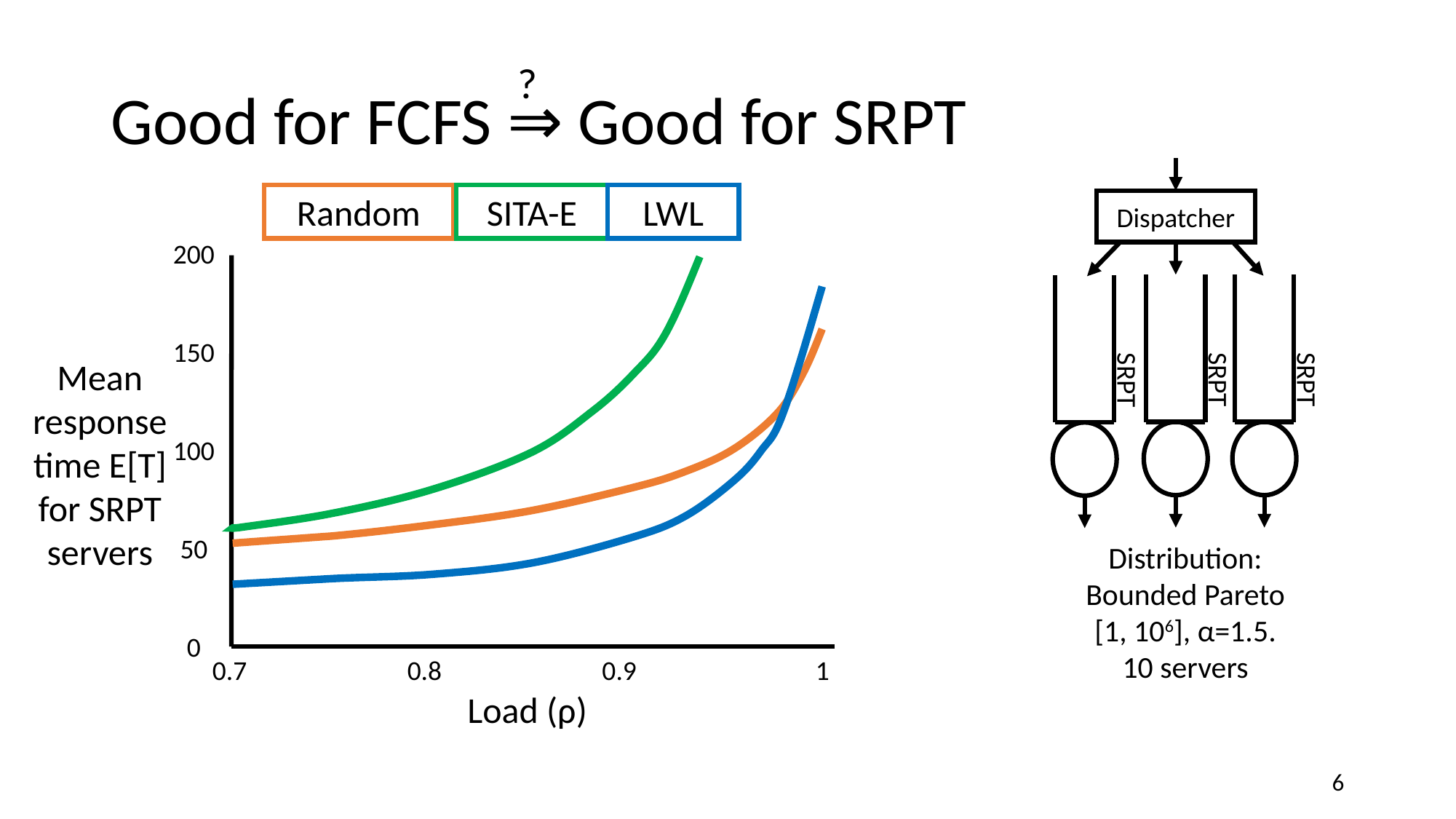

# Good for FCFS ⇒ Good for SRPT
?
Dispatcher

SRPT

SRPT

SRPT
Random

SITA-E

LWL

200

150

100

50

0
Mean response time E[T]
for SRPT servers
0.7                          0.8                          0.9                             1
Load (ρ)
Distribution: Bounded Pareto [1, 106], α=1.5. 10 servers
6